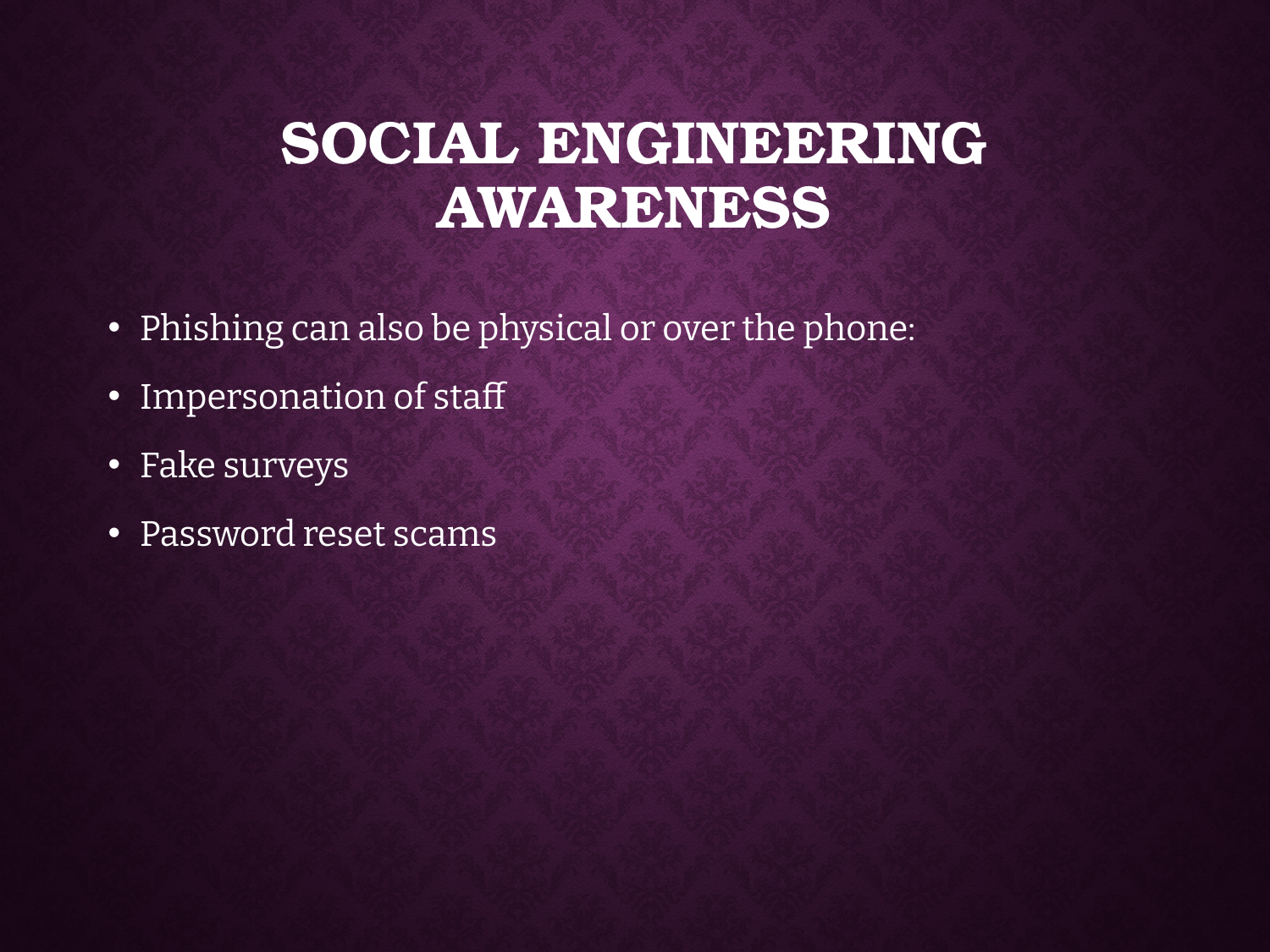

# Social Engineering Awareness
Phishing can also be physical or over the phone:
Impersonation of staff
Fake surveys
Password reset scams